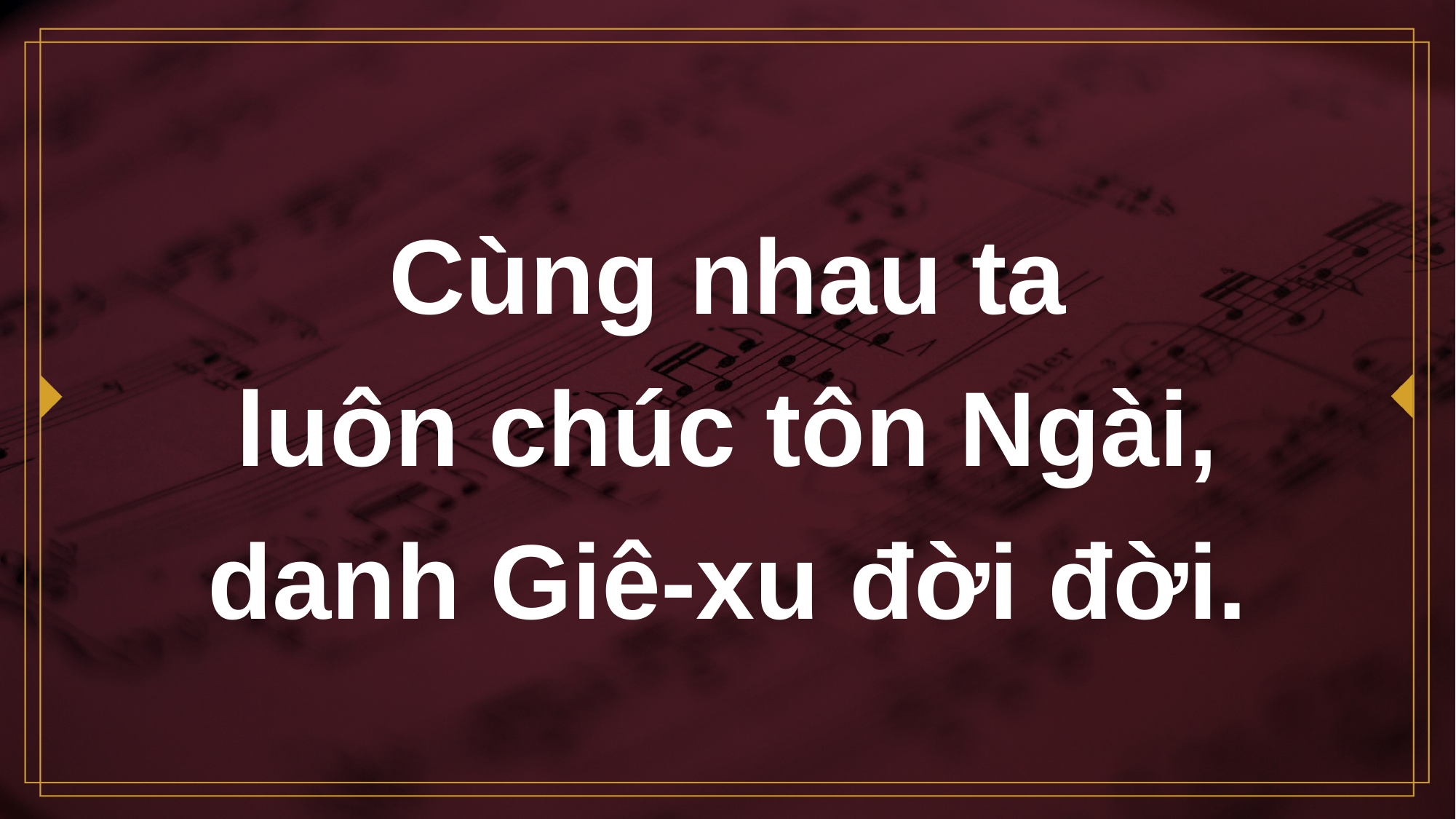

# Cùng nhau ta luôn chúc tôn Ngài, danh Giê-xu đời đời.